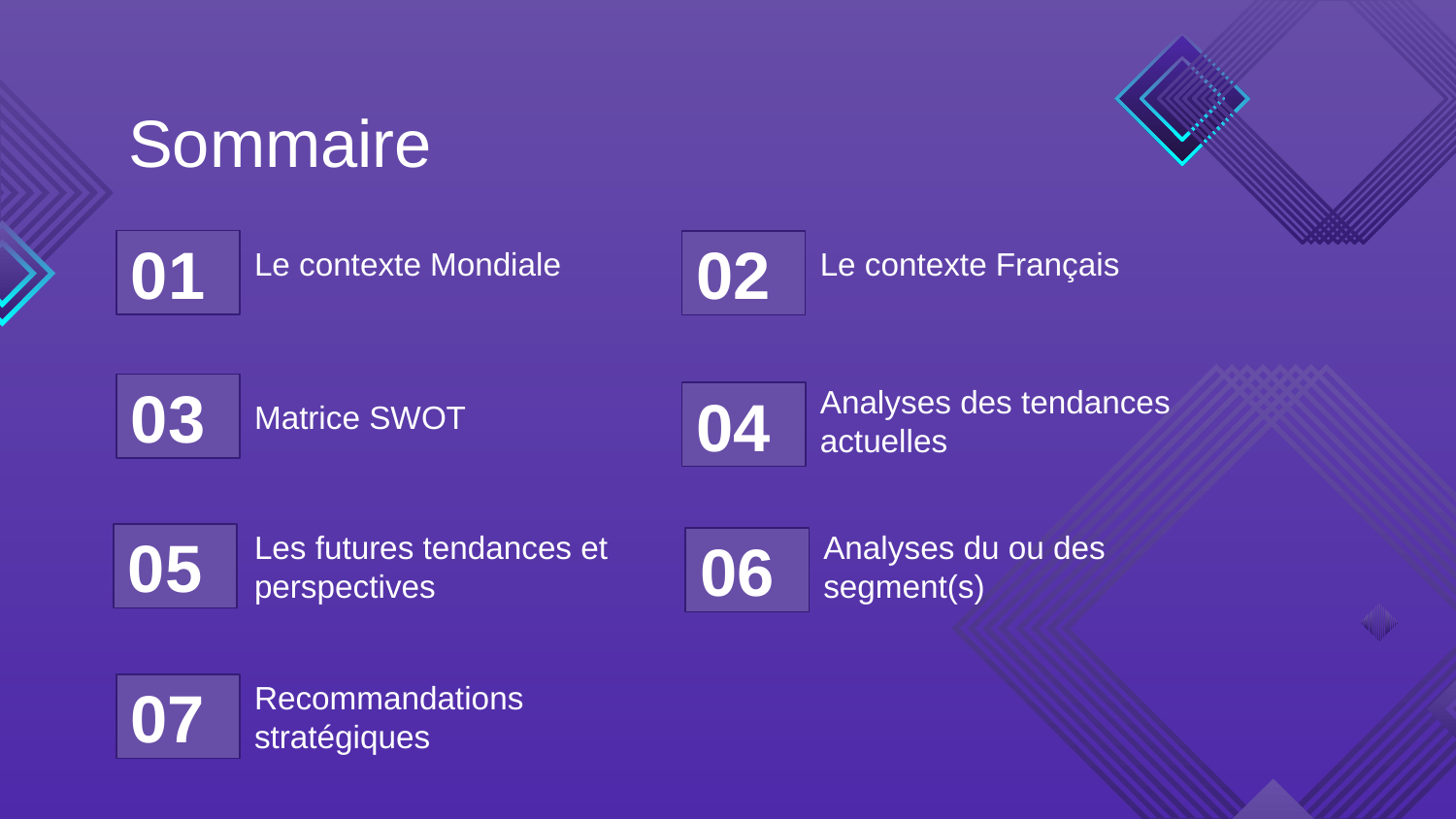

Sommaire
# Le contexte Mondiale
Le contexte Français
01
02
Analyses des tendances actuelles
Matrice SWOT
03
04
Les futures tendances et perspectives
Analyses du ou des segment(s)
05
06
Recommandations stratégiques
07